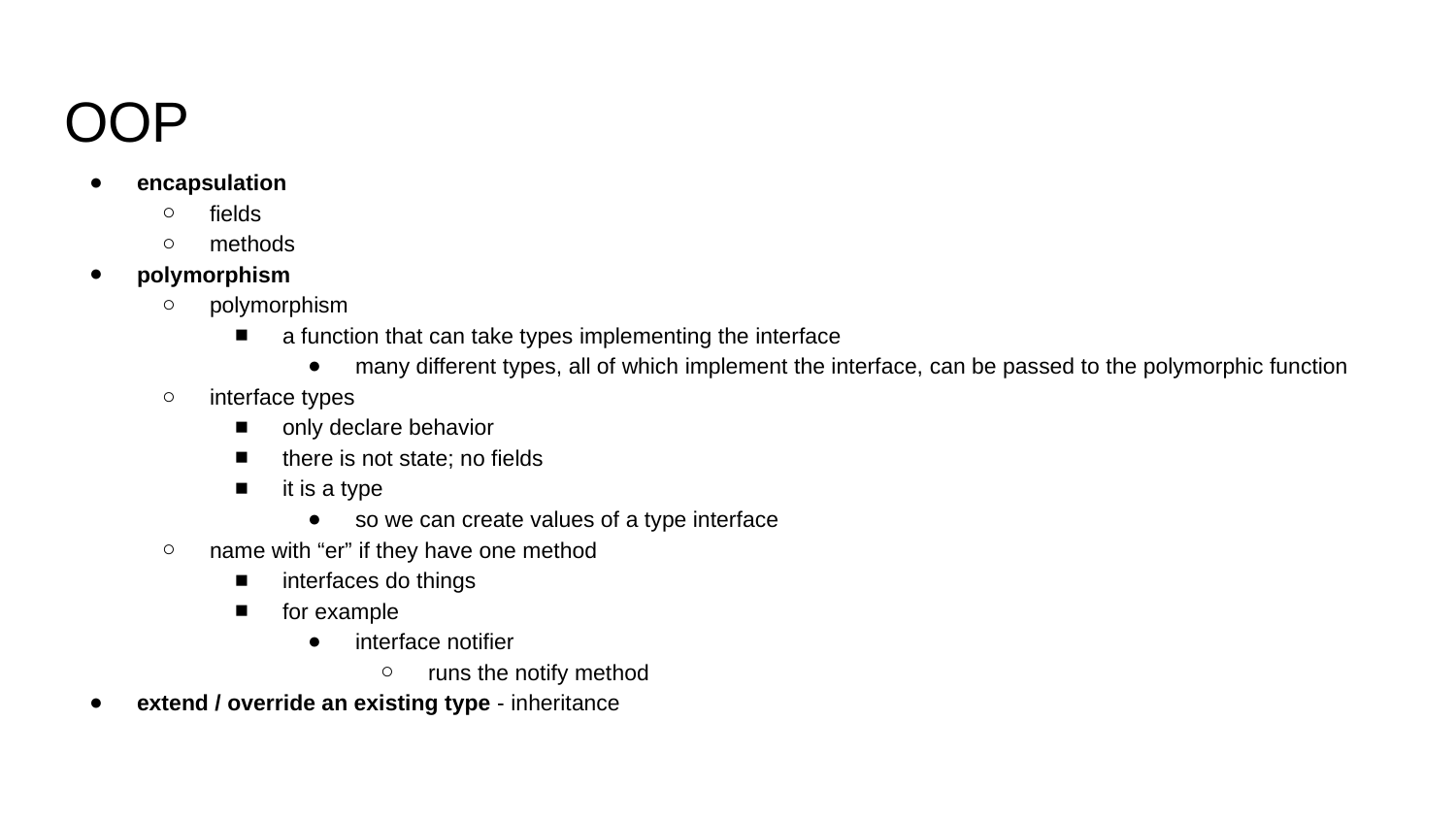

# OOP
encapsulation
fields
methods
polymorphism
polymorphism
a function that can take types implementing the interface
many different types, all of which implement the interface, can be passed to the polymorphic function
interface types
only declare behavior
there is not state; no fields
it is a type
so we can create values of a type interface
name with “er” if they have one method
interfaces do things
for example
interface notifier
runs the notify method
extend / override an existing type - inheritance